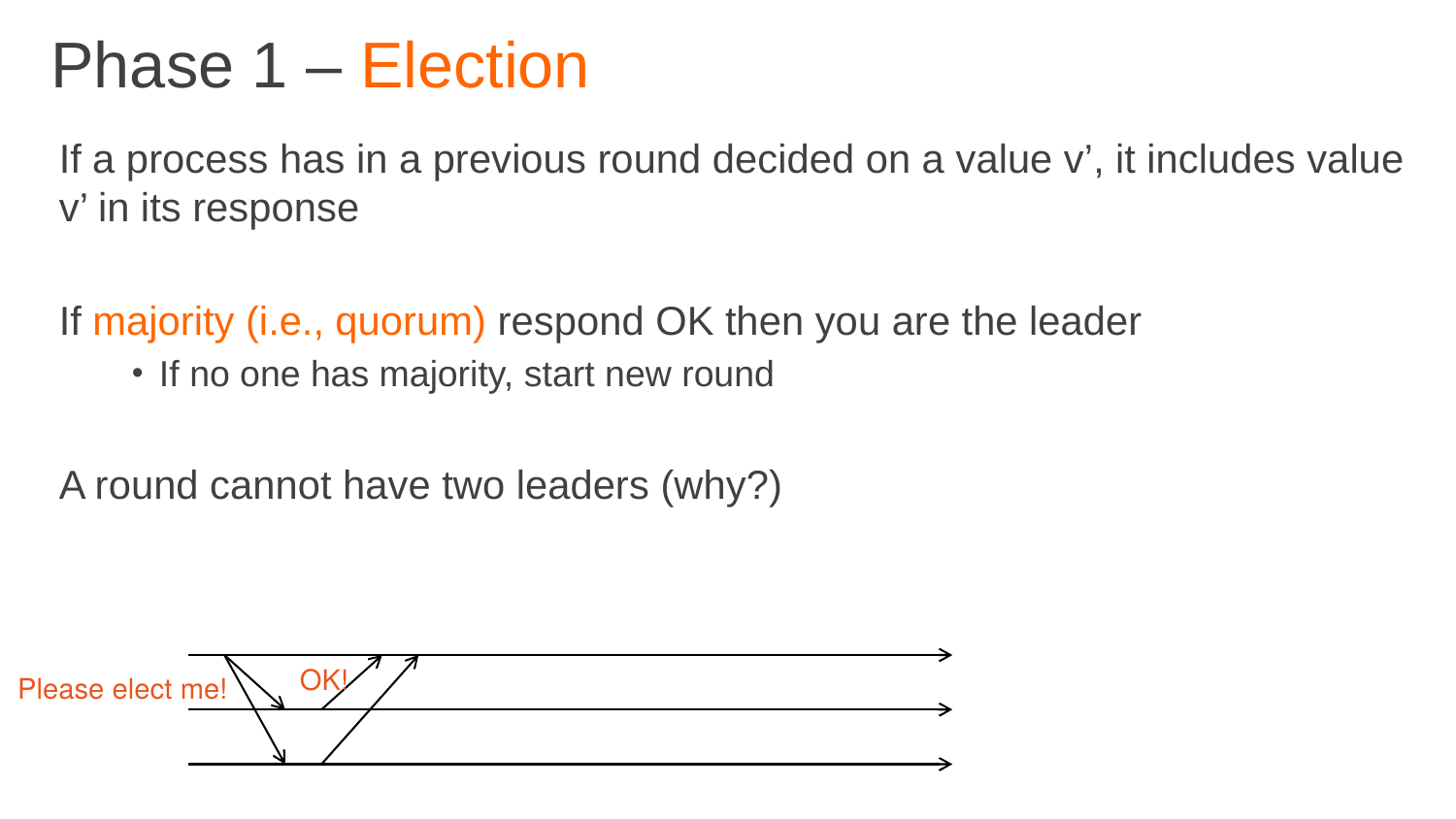

# Phase 1 – Election
If a process has in a previous round decided on a value v’, it includes value v’ in its response

If majority (i.e., quorum) respond OK then you are the leader
If no one has majority, start new round

A round cannot have two leaders (why?)
OK!
Please elect me!